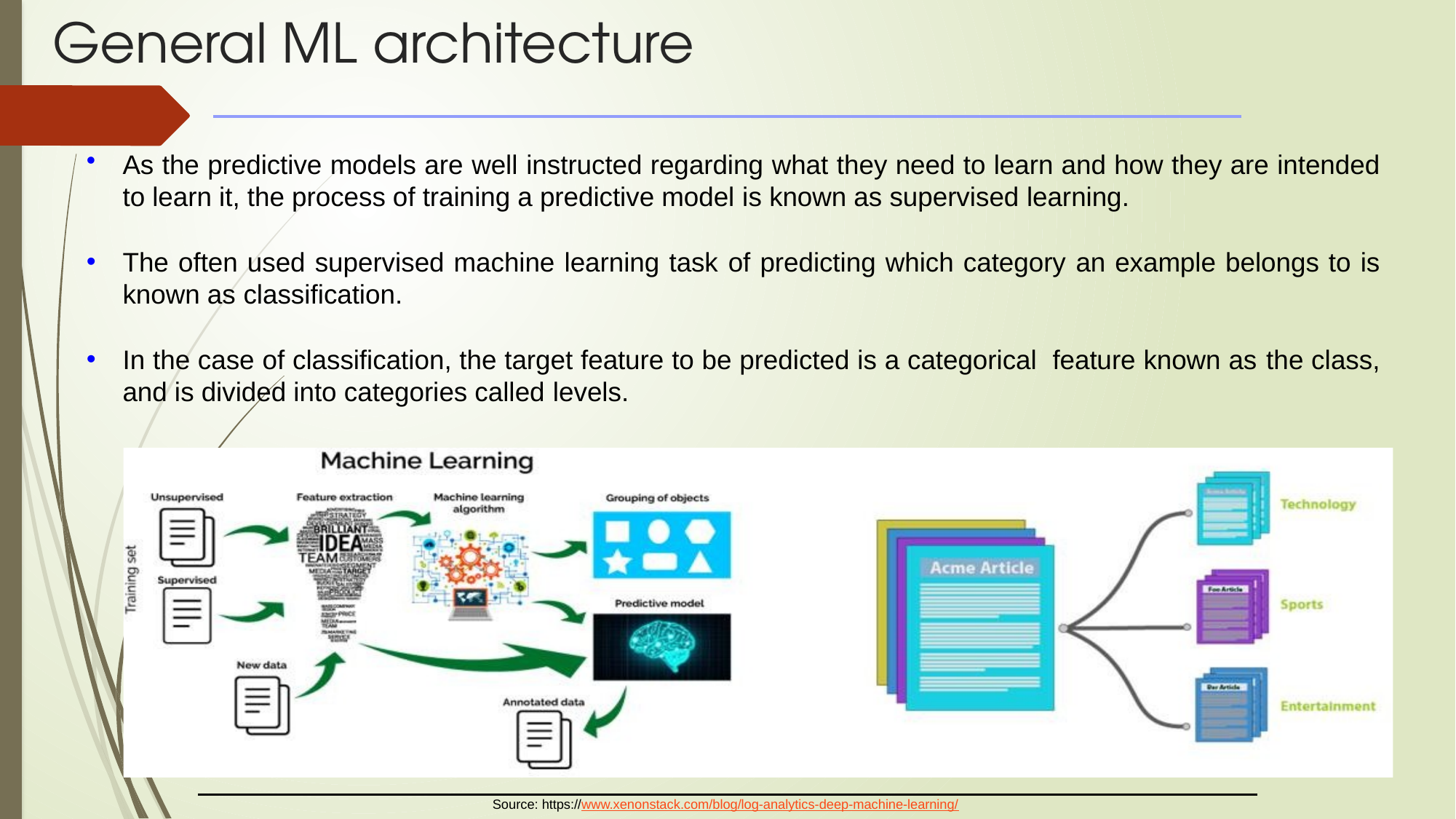

# General ML architecture

As the predictive models are well instructed regarding what they need to learn and how they are intended to learn it, the process of training a predictive model is known as supervised learning.

The often used supervised machine learning task of predicting which category an example belongs to is known as classification.

In the case of classification, the target feature to be predicted is a categorical  feature known as the class, and is divided into categories called levels.

Source: https://www.xenonstack.com/blog/log-analytics-deep-machine-learning/